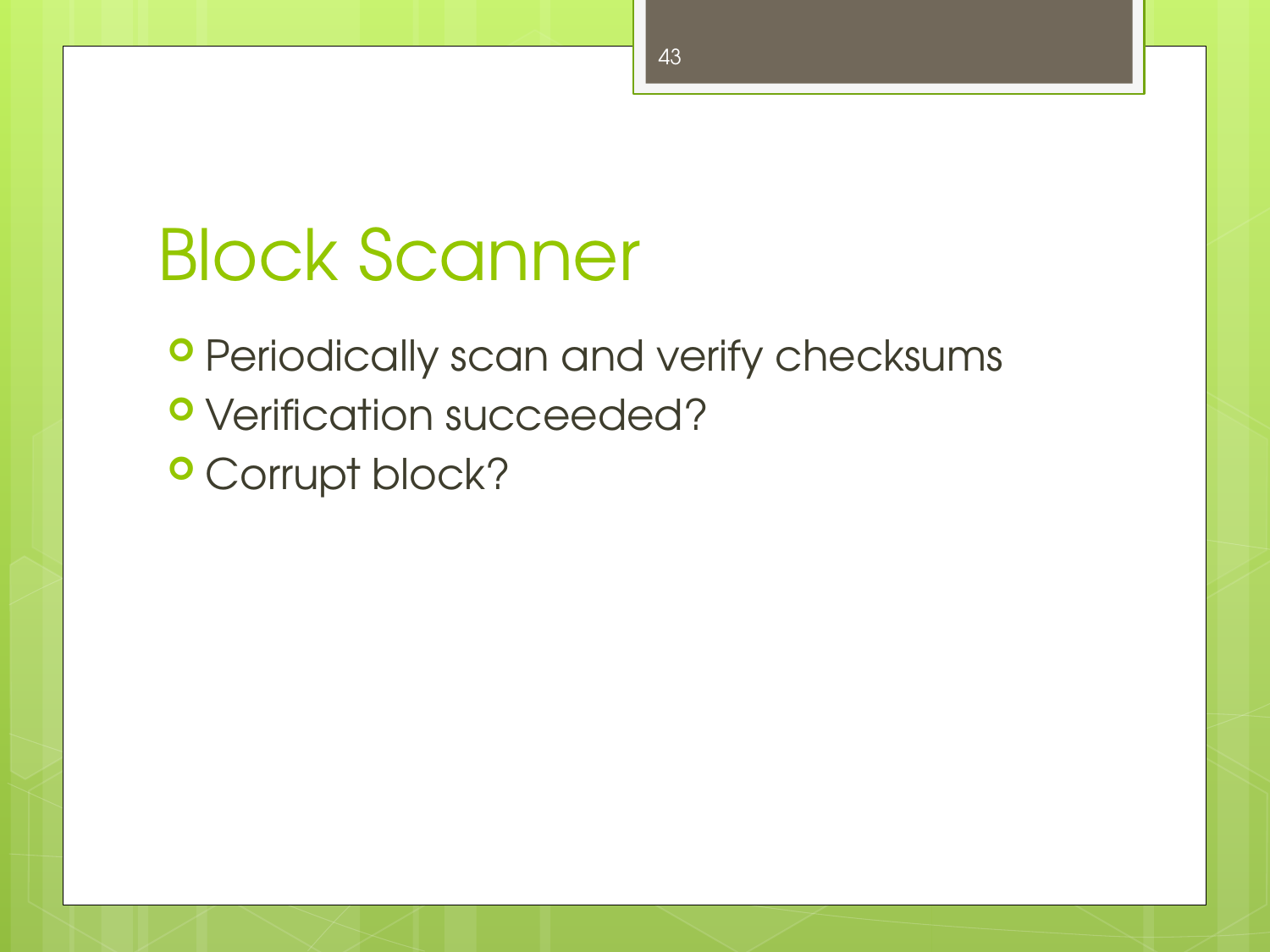

43
# Block Scanner
Periodically scan and verify checksums
Verification succeeded?
Corrupt block?